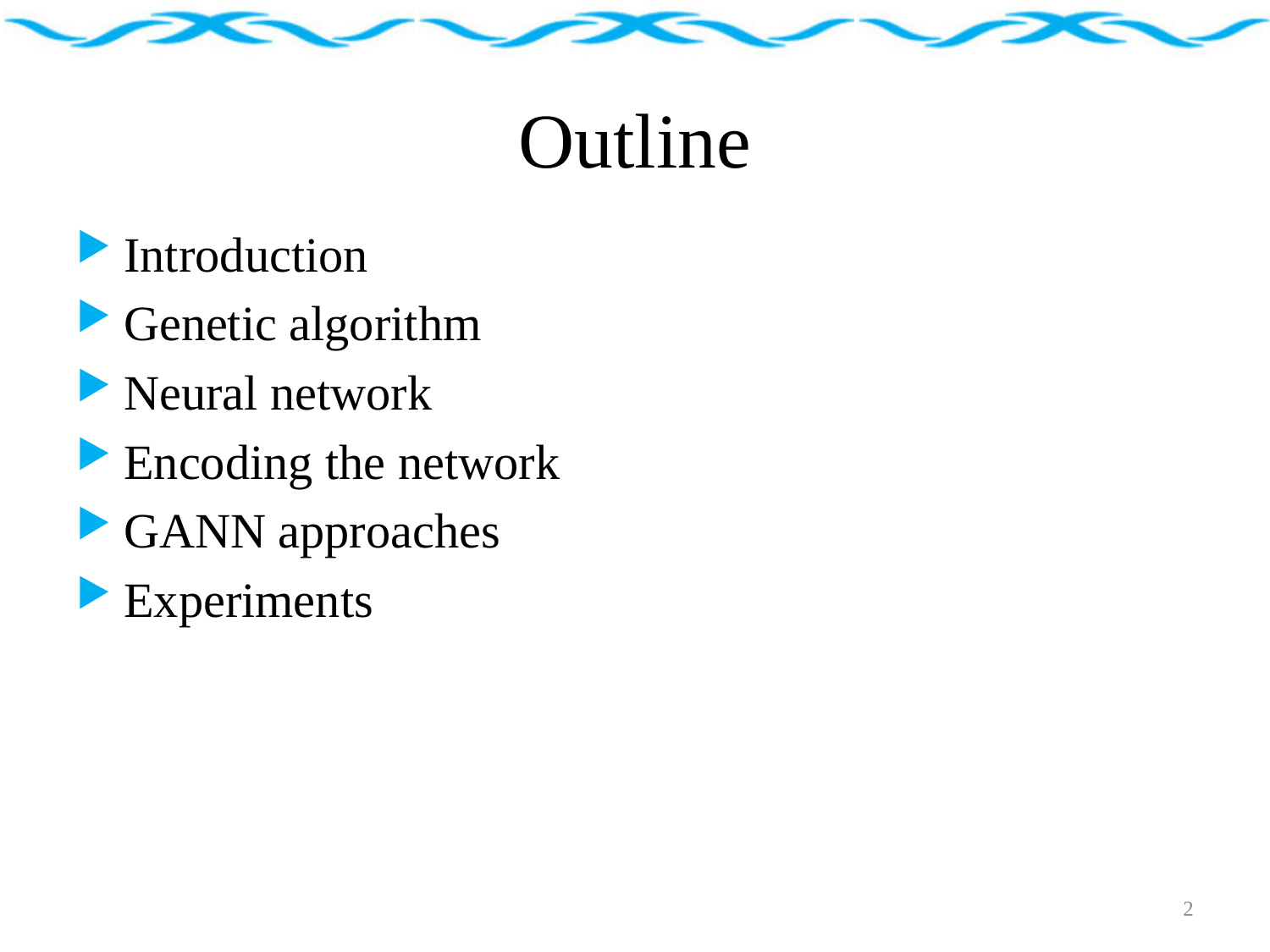

# Outline
Introduction
Genetic algorithm
Neural network
Encoding the network
GANN approaches
Experiments
2